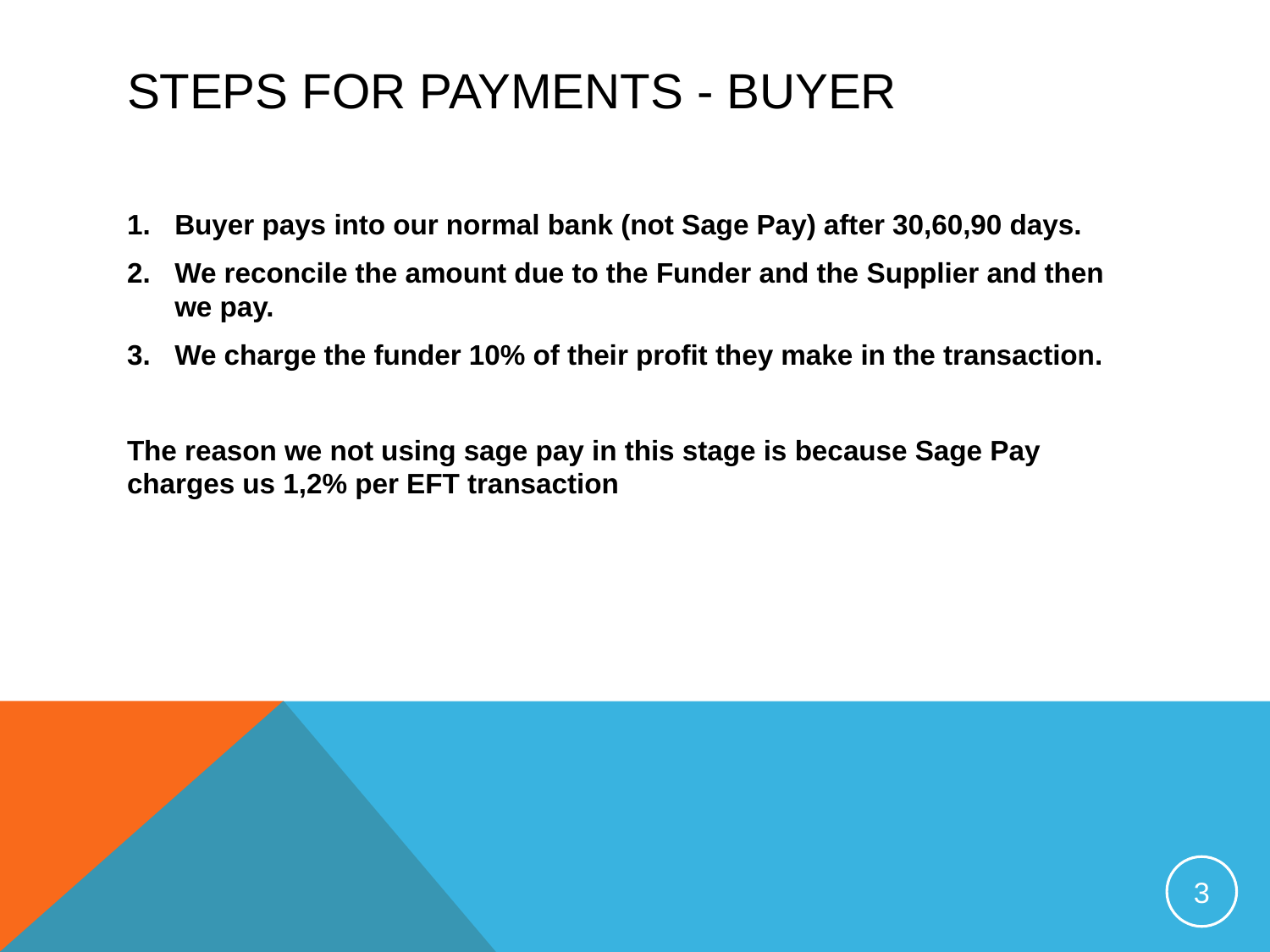

# Steps for Payments - Buyer

Buyer pays into our normal bank (not Sage Pay) after 30,60,90 days.
We reconcile the amount due to the Funder and the Supplier and then we pay.
We charge the funder 10% of their profit they make in the transaction.

The reason we not using sage pay in this stage is because Sage Pay charges us 1,2% per EFT transaction

3